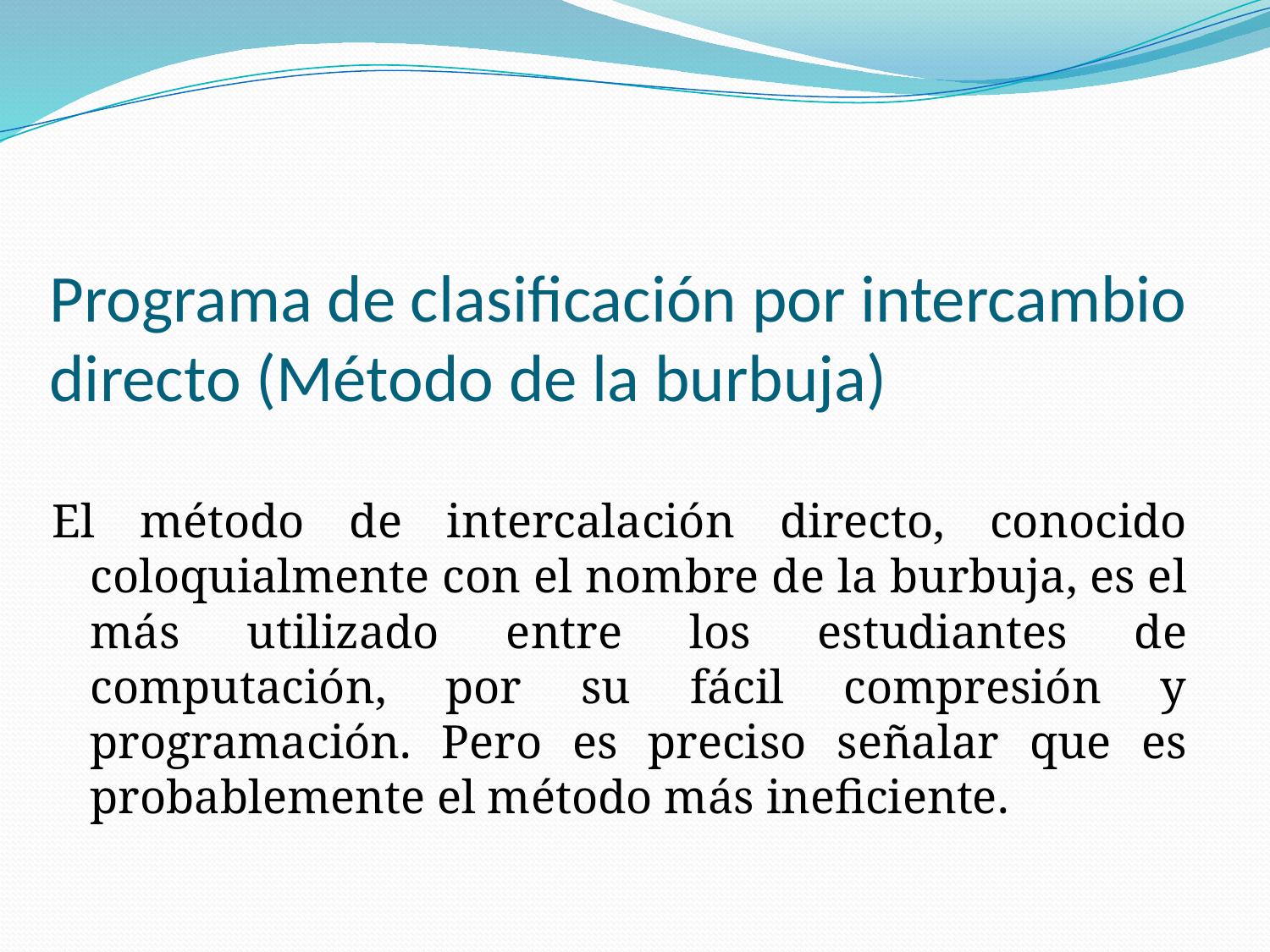

# Programa de clasificación por intercambio directo (Método de la burbuja)
El método de intercalación directo, conocido coloquialmente con el nombre de la burbuja, es el más utilizado entre los estudiantes de computación, por su fácil compresión y programación. Pero es preciso señalar que es probablemente el método más ineficiente.